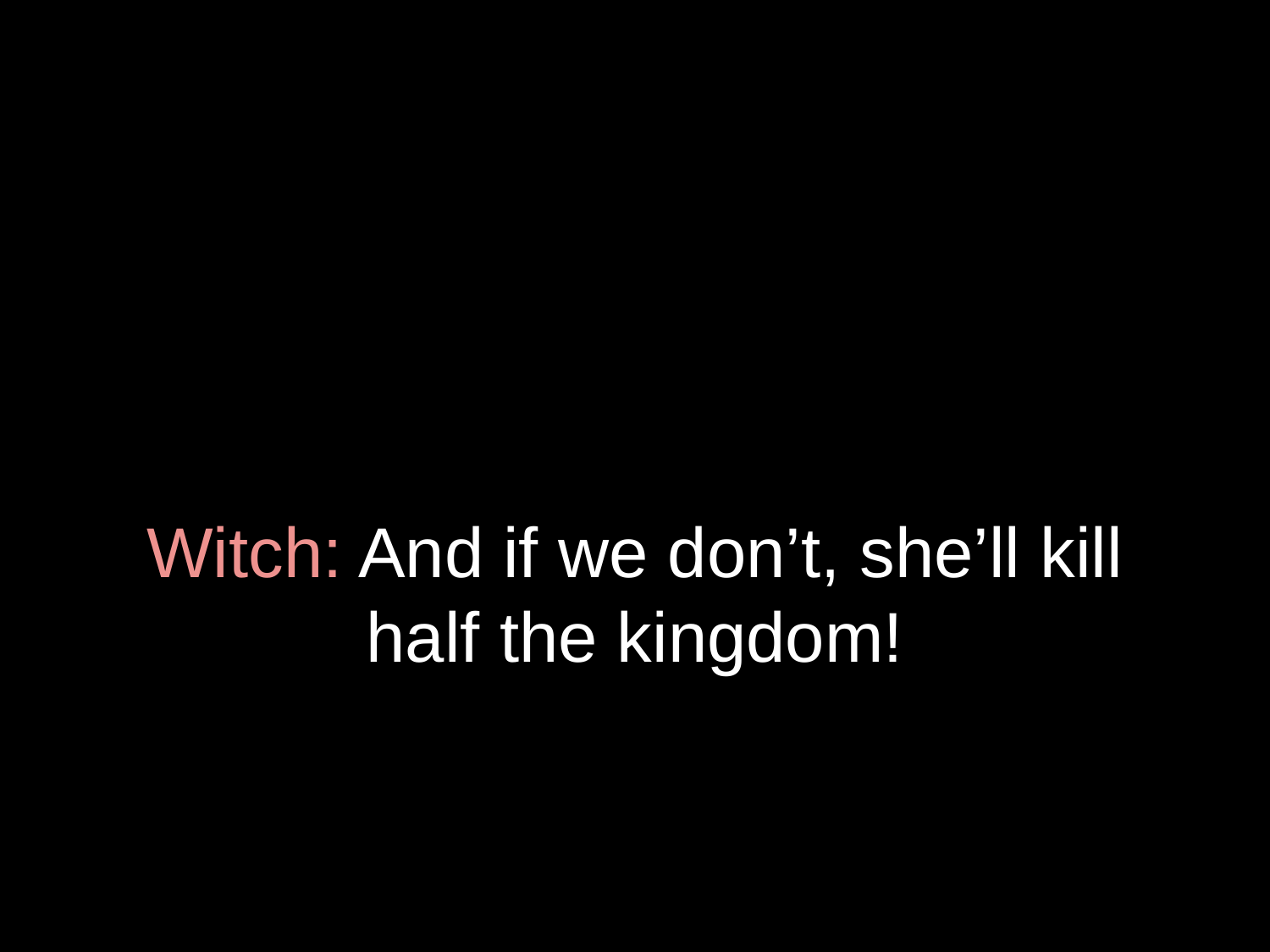

# Witch: And if we don’t, she’ll kill half the kingdom!